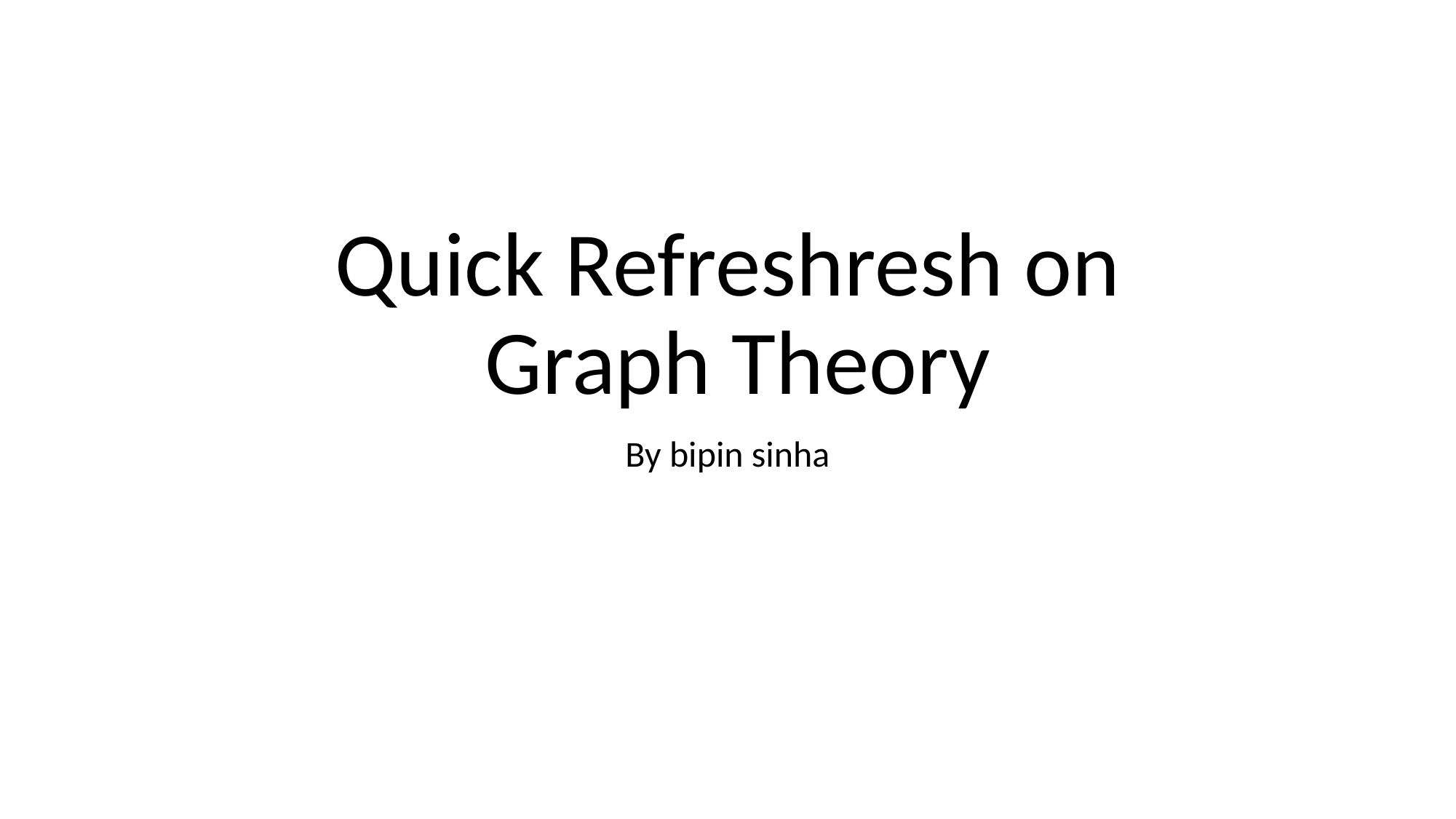

# Quick Refreshresh on Graph Theory
By bipin sinha